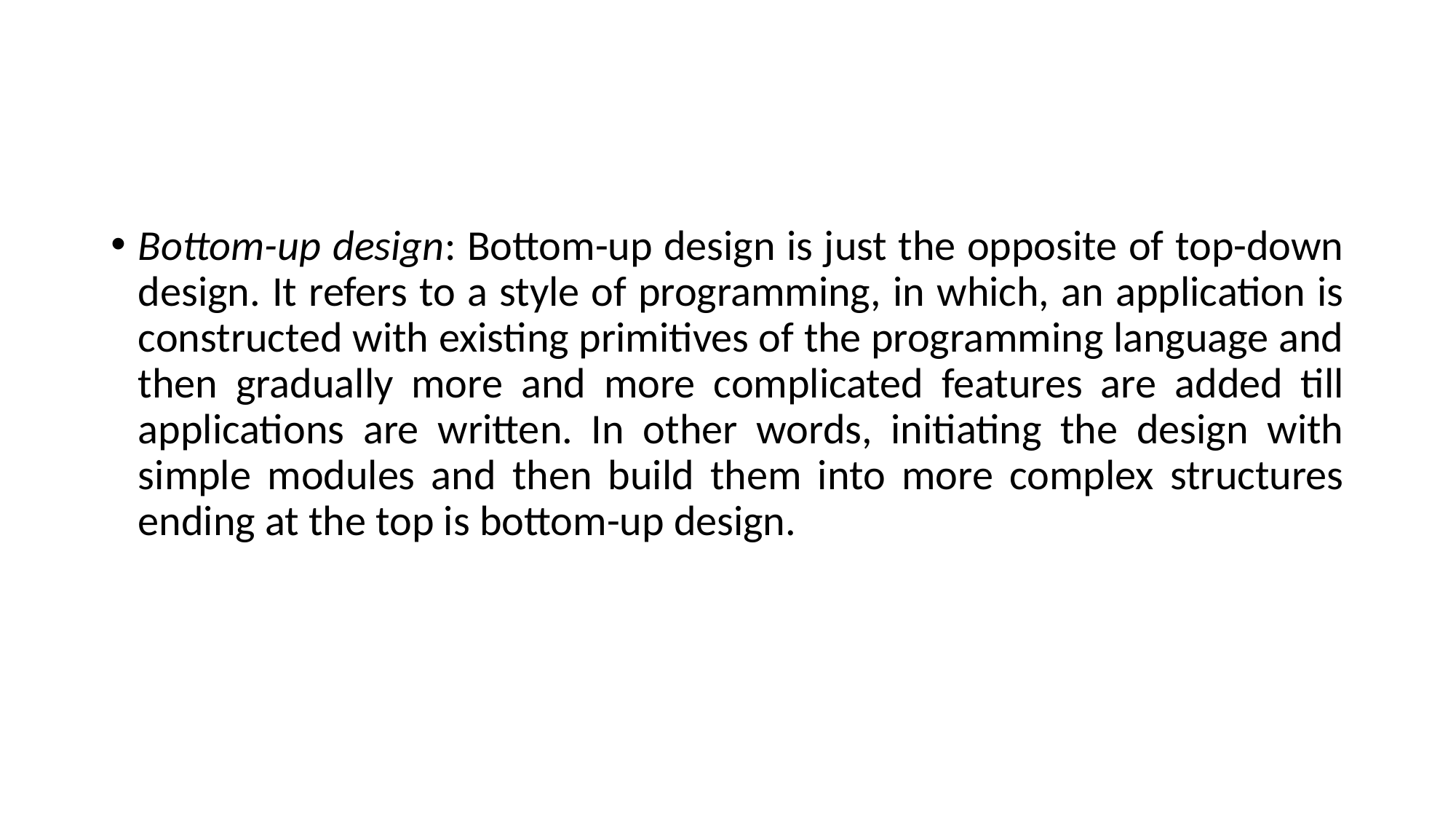

#
Bottom-up design: Bottom-up design is just the opposite of top-down design. It refers to a style of programming, in which, an application is constructed with existing primitives of the programming language and then gradually more and more complicated features are added till applications are written. In other words, initiating the design with simple modules and then build them into more complex structures ending at the top is bottom-up design.